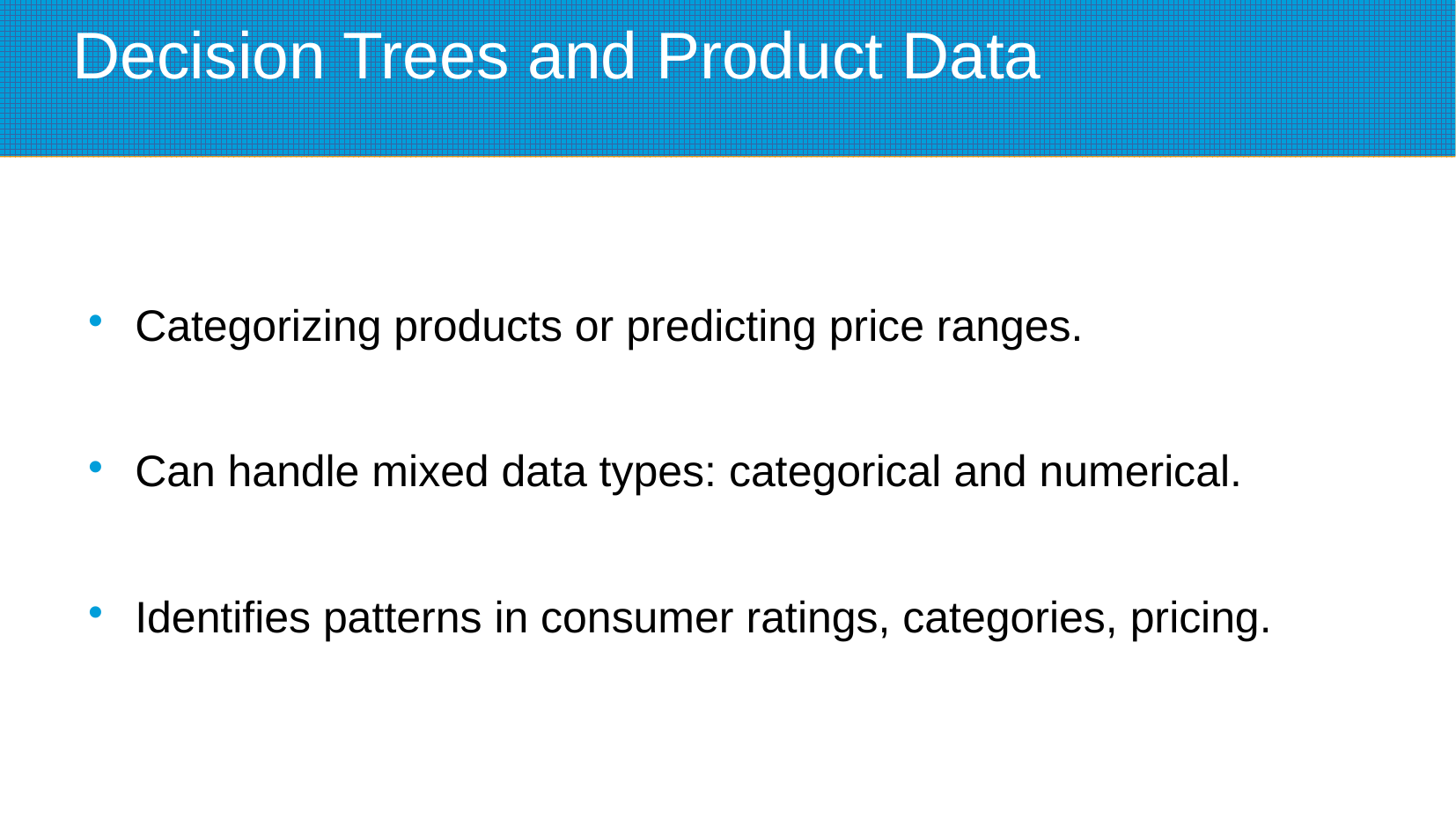

# Decision Trees and Product Data

Categorizing products or predicting price ranges.
Can handle mixed data types: categorical and numerical.
Identifies patterns in consumer ratings, categories, pricing.